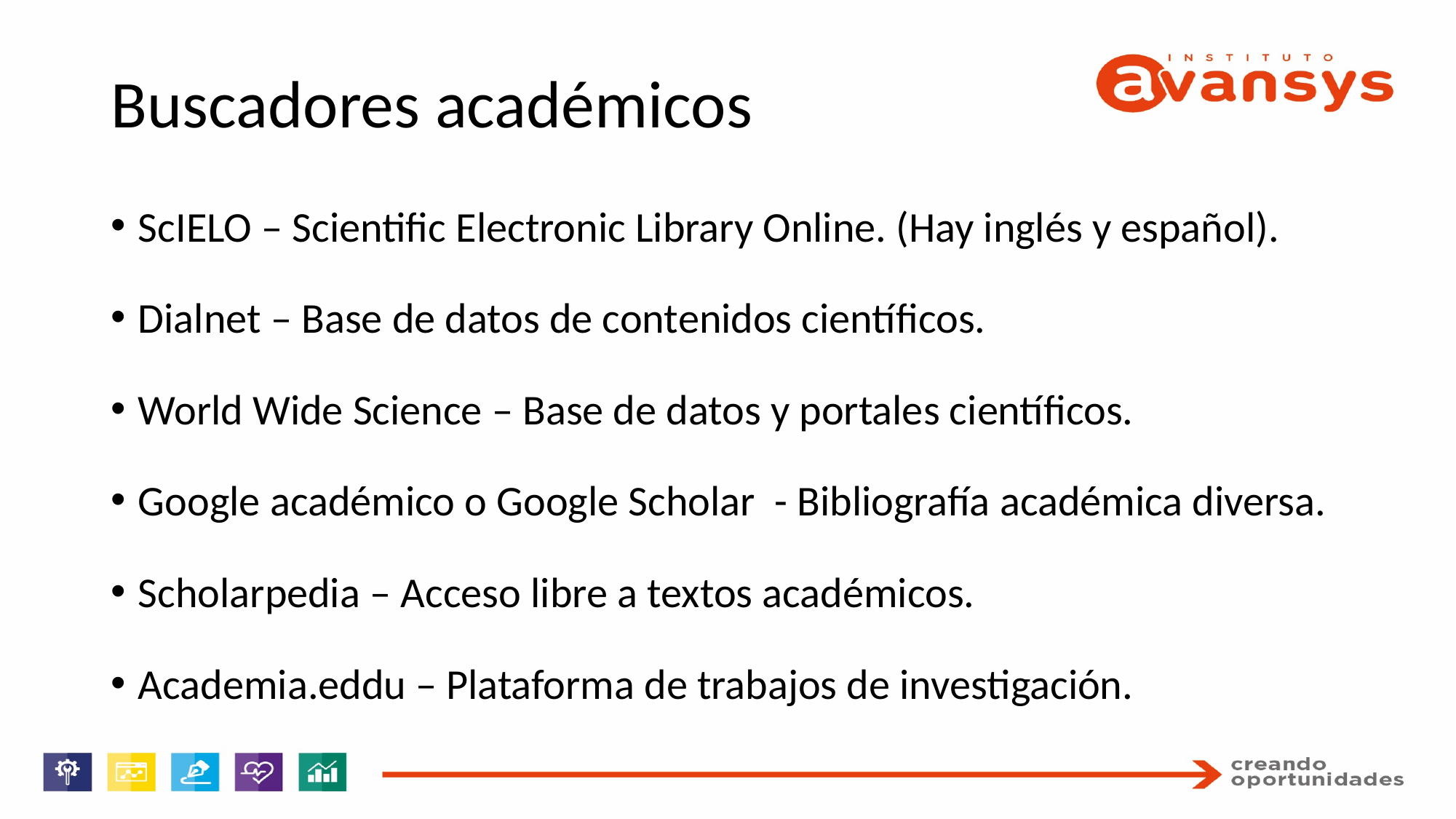

# Buscadores académicos
ScIELO – Scientific Electronic Library Online. (Hay inglés y español).
Dialnet – Base de datos de contenidos científicos.
World Wide Science – Base de datos y portales científicos.
Google académico o Google Scholar  - Bibliografía académica diversa.
Scholarpedia – Acceso libre a textos académicos.
Academia.eddu – Plataforma de trabajos de investigación.